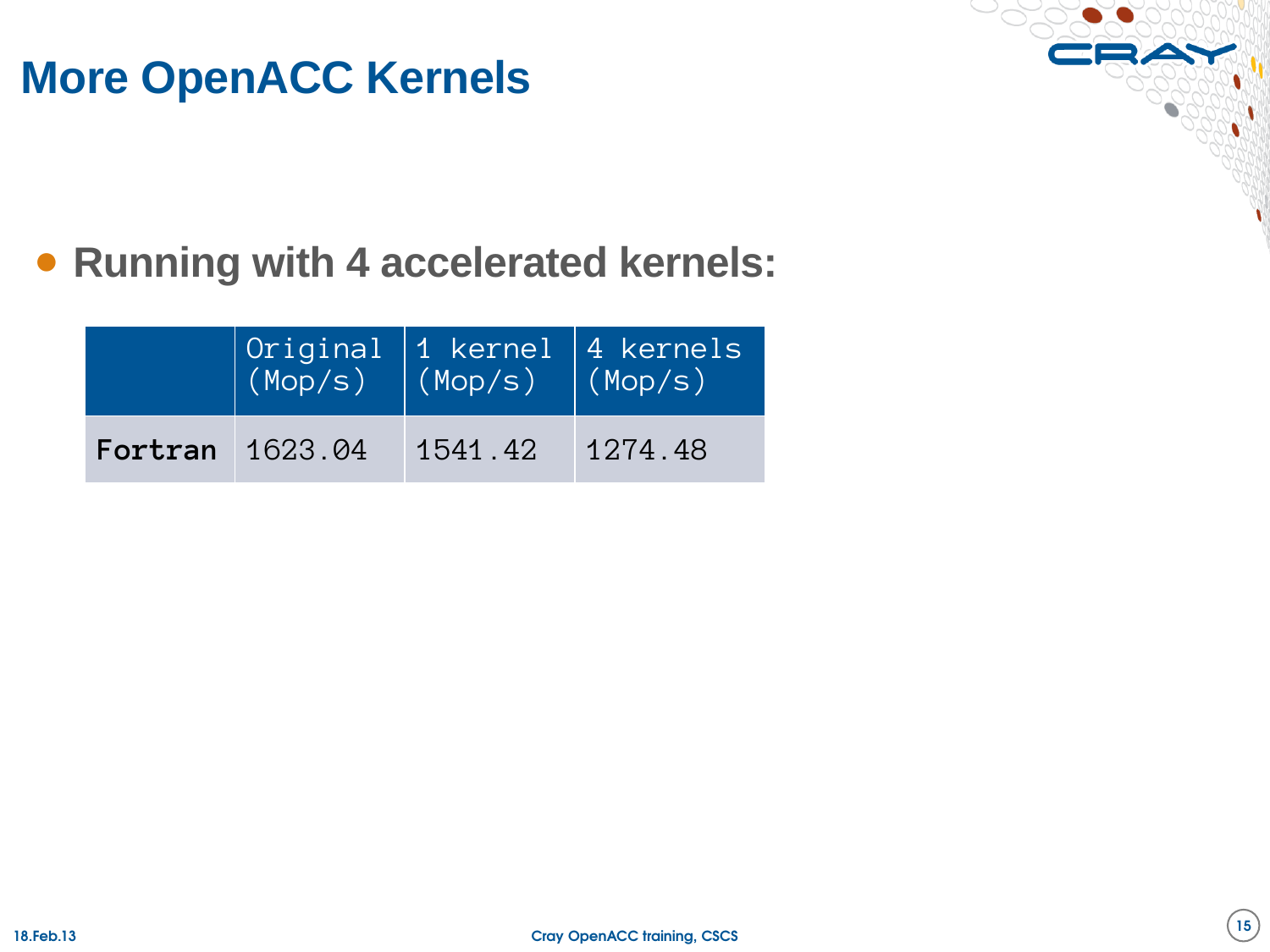

# More OpenACC Kernels

Running with 4 accelerated kernels:

|  | Original (Mop/s) | 1 kernel (Mop/s) | 4 kernels (Mop/s) |
| --- | --- | --- | --- |
| Fortran | 1623.04 | 1541.42 | 1274.48 |
15
18.Feb.13
Cray OpenACC training, CSCS